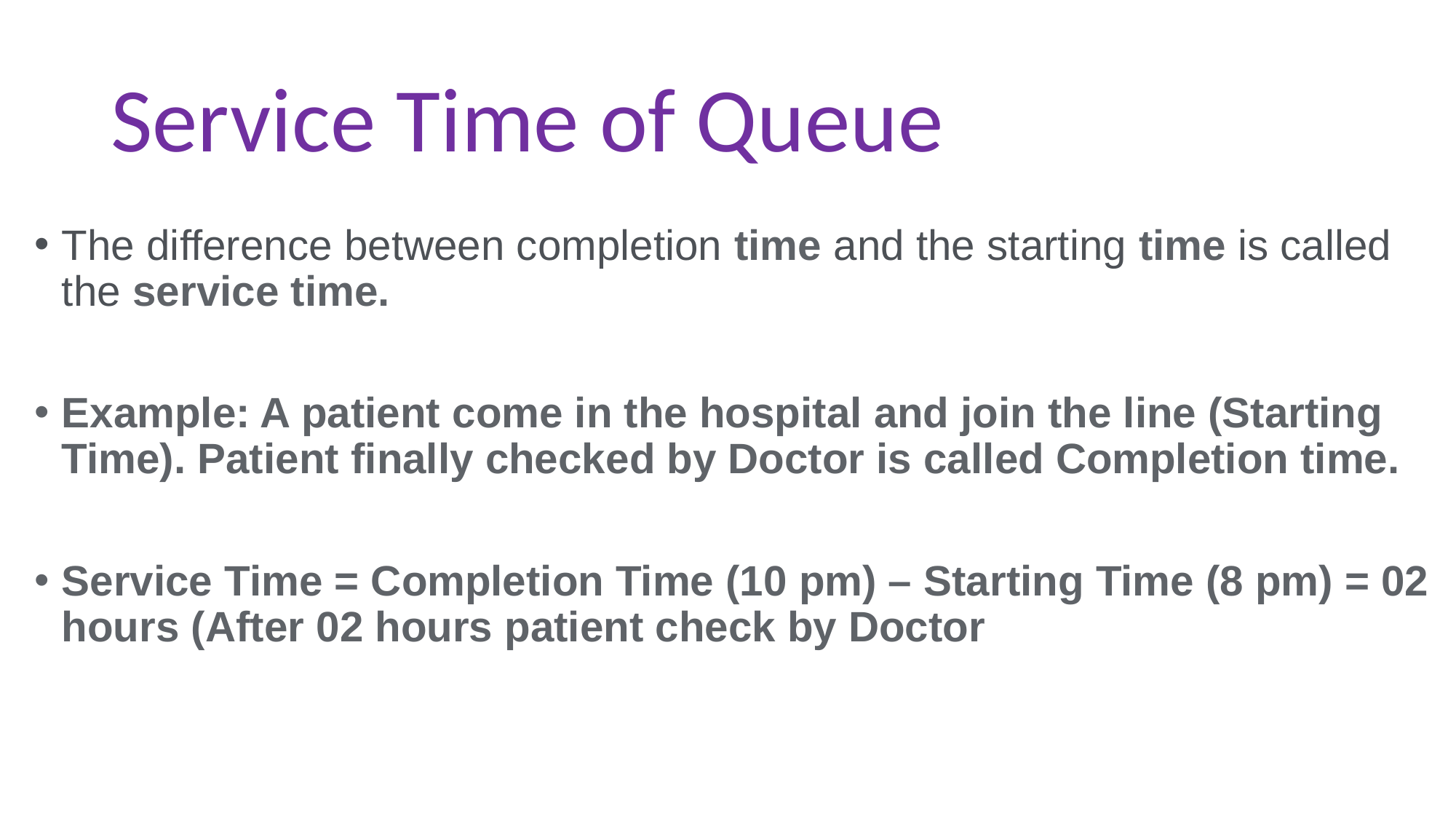

# Service Time of Queue
The difference between completion time and the starting time is called the service time.

Example: A patient come in the hospital and join the line (Starting Time). Patient finally checked by Doctor is called Completion time.

Service Time = Completion Time (10 pm) – Starting Time (8 pm) = 02 hours (After 02 hours patient check by Doctor